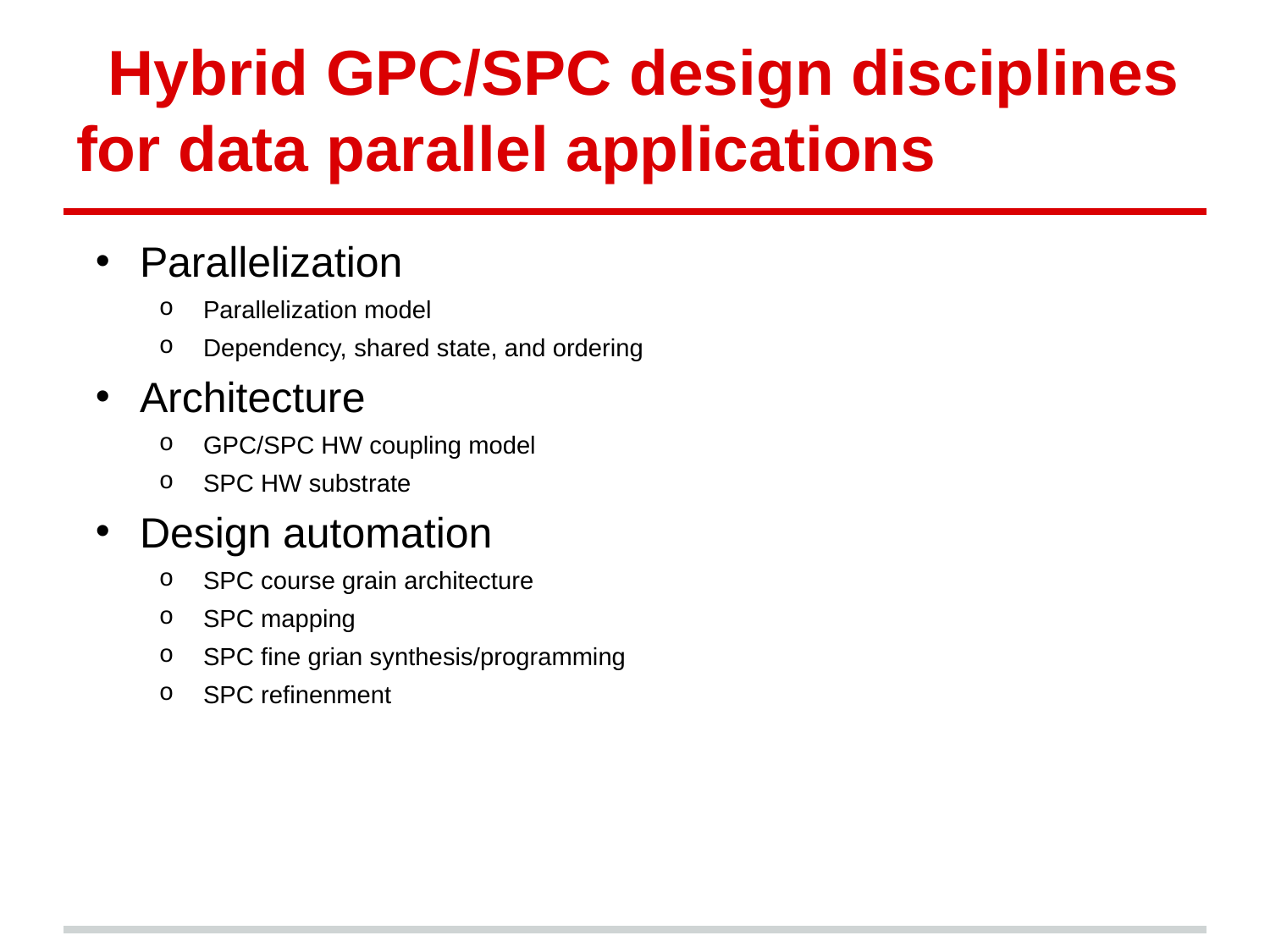

# Hybrid GPC/SPC design disciplines for data parallel applications
Parallelization
Parallelization model
Dependency, shared state, and ordering
Architecture
GPC/SPC HW coupling model
SPC HW substrate
Design automation
SPC course grain architecture
SPC mapping
SPC fine grian synthesis/programming
SPC refinenment